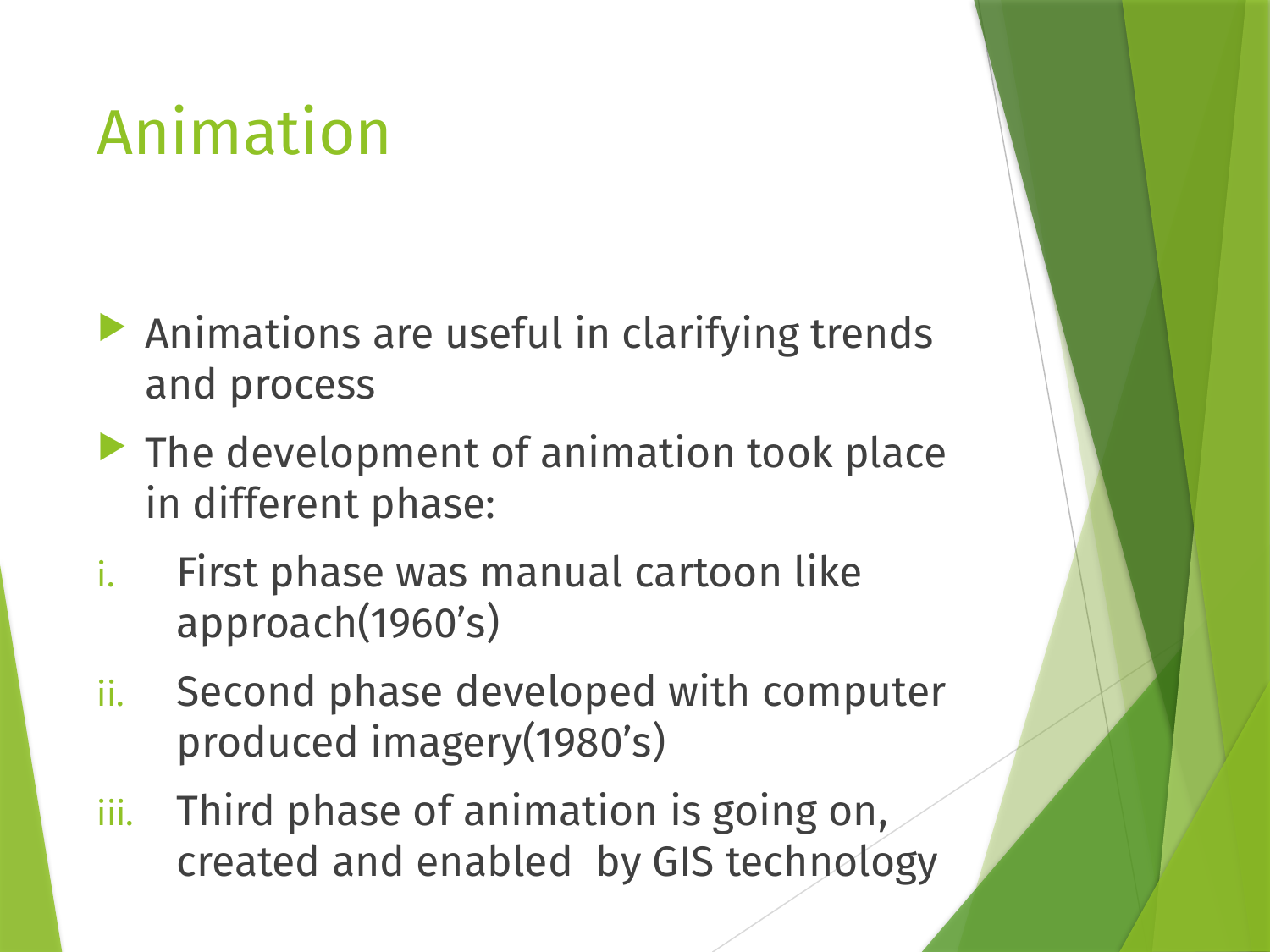

# Animation
Animations are useful in clarifying trends and process
The development of animation took place in different phase:
First phase was manual cartoon like approach(1960’s)
Second phase developed with computer produced imagery(1980’s)
Third phase of animation is going on, created and enabled  by GIS technology